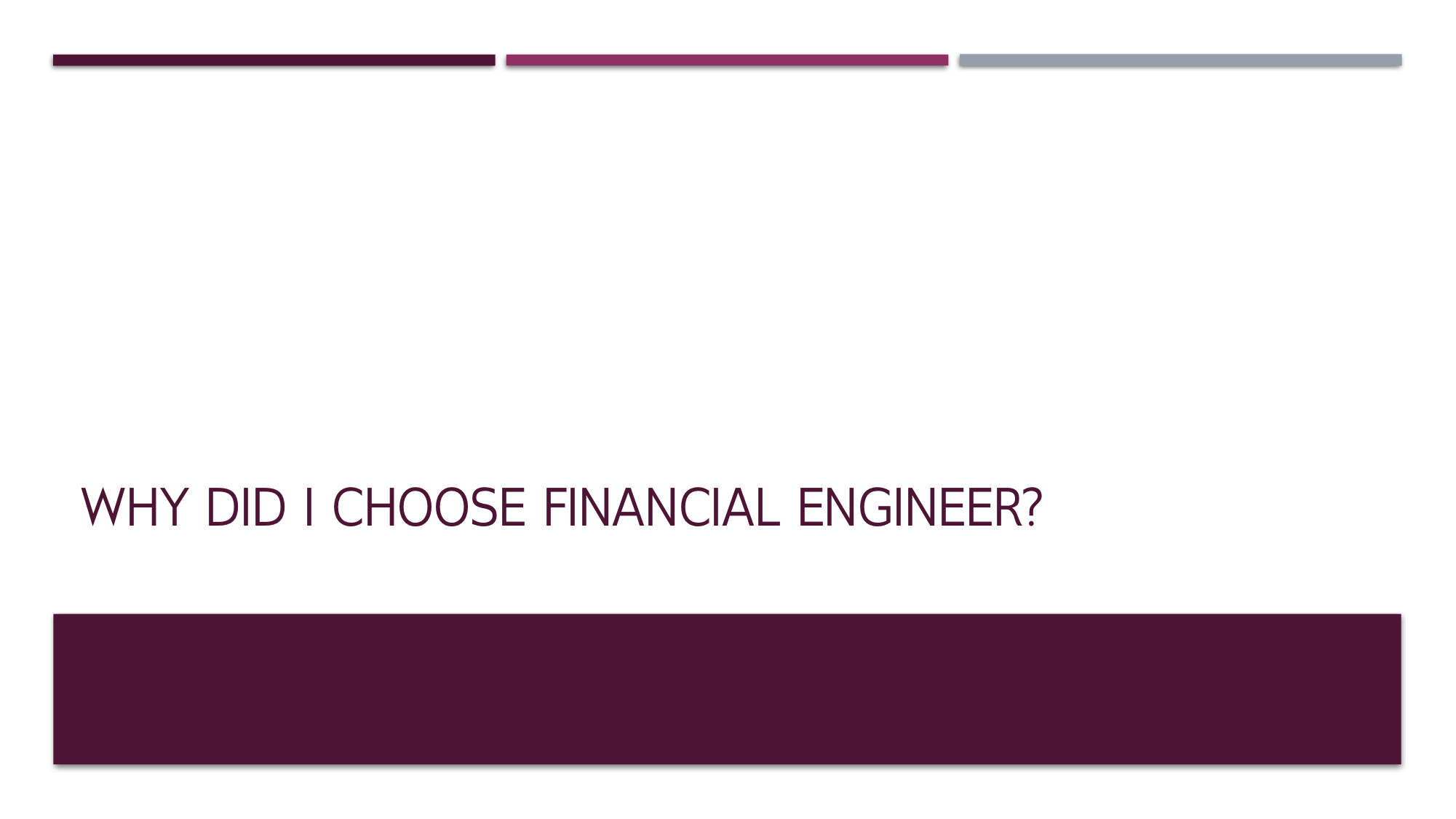

# Why did I choose financial engineer?